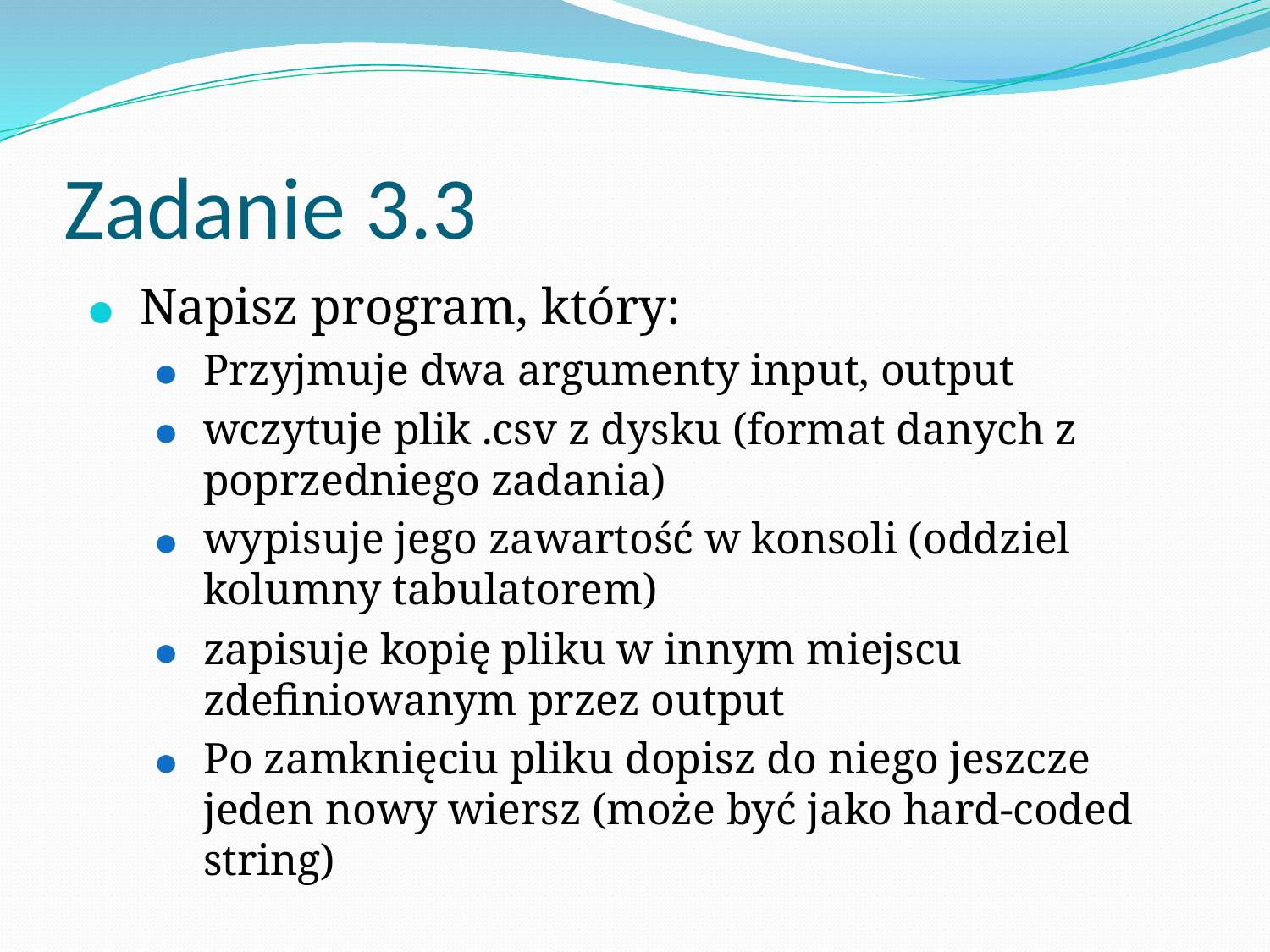

# Zadanie 3.3
Napisz program, który:
Przyjmuje dwa argumenty input, output
wczytuje plik .csv z dysku (format danych z poprzedniego zadania)
wypisuje jego zawartość w konsoli (oddziel kolumny tabulatorem)
zapisuje kopię pliku w innym miejscu zdefiniowanym przez output
Po zamknięciu pliku dopisz do niego jeszcze jeden nowy wiersz (może być jako hard-coded string)